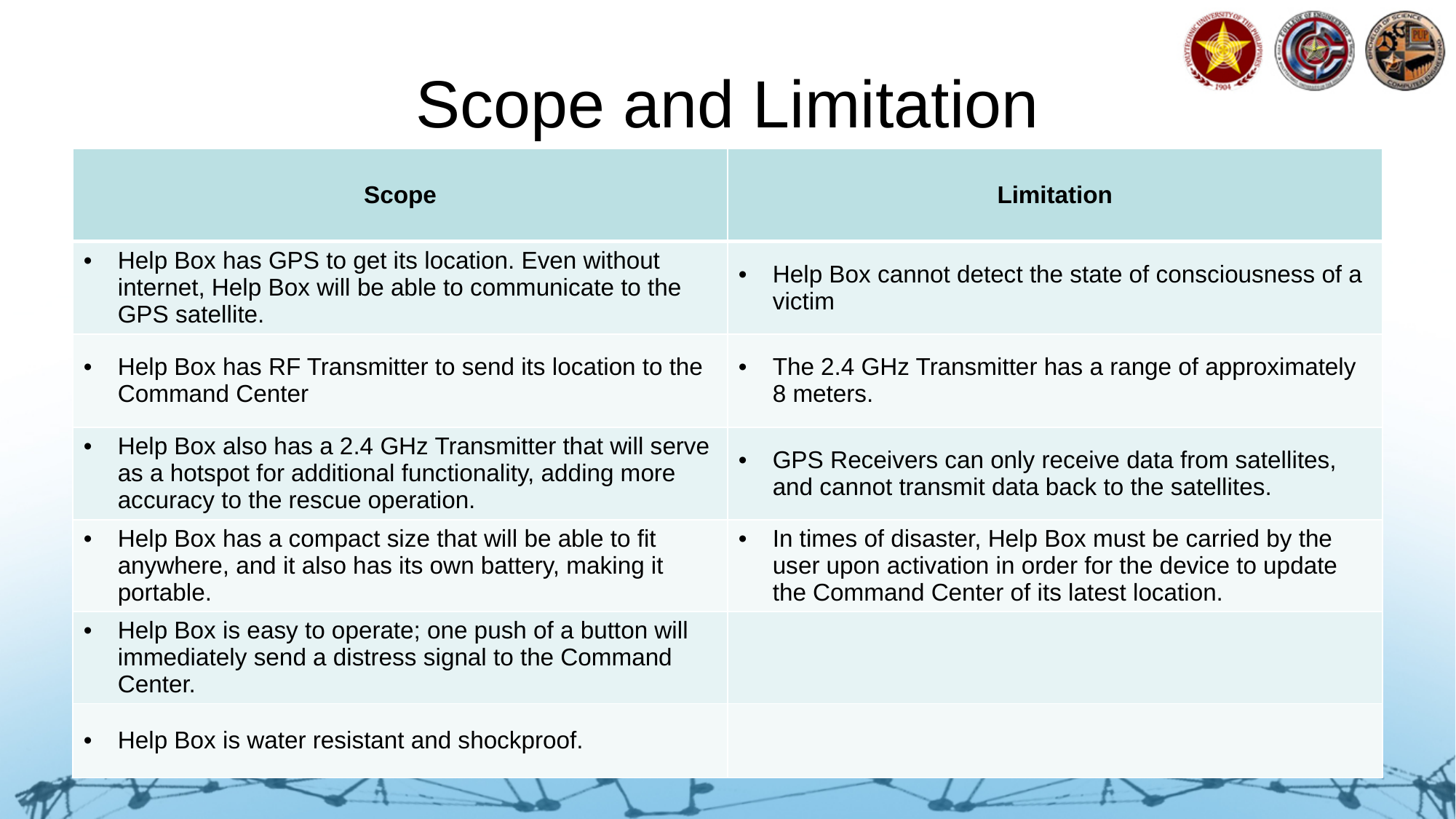

# Scope and Limitation
| Scope | Limitation |
| --- | --- |
| Help Box has GPS to get its location. Even without internet, Help Box will be able to communicate to the GPS satellite. | Help Box cannot detect the state of consciousness of a victim |
| Help Box has RF Transmitter to send its location to the Command Center | The 2.4 GHz Transmitter has a range of approximately 8 meters. |
| Help Box also has a 2.4 GHz Transmitter that will serve as a hotspot for additional functionality, adding more accuracy to the rescue operation. | GPS Receivers can only receive data from satellites, and cannot transmit data back to the satellites. |
| Help Box has a compact size that will be able to fit anywhere, and it also has its own battery, making it portable. | In times of disaster, Help Box must be carried by the user upon activation in order for the device to update the Command Center of its latest location. |
| Help Box is easy to operate; one push of a button will immediately send a distress signal to the Command Center. |  |
| Help Box is water resistant and shockproof. |  |